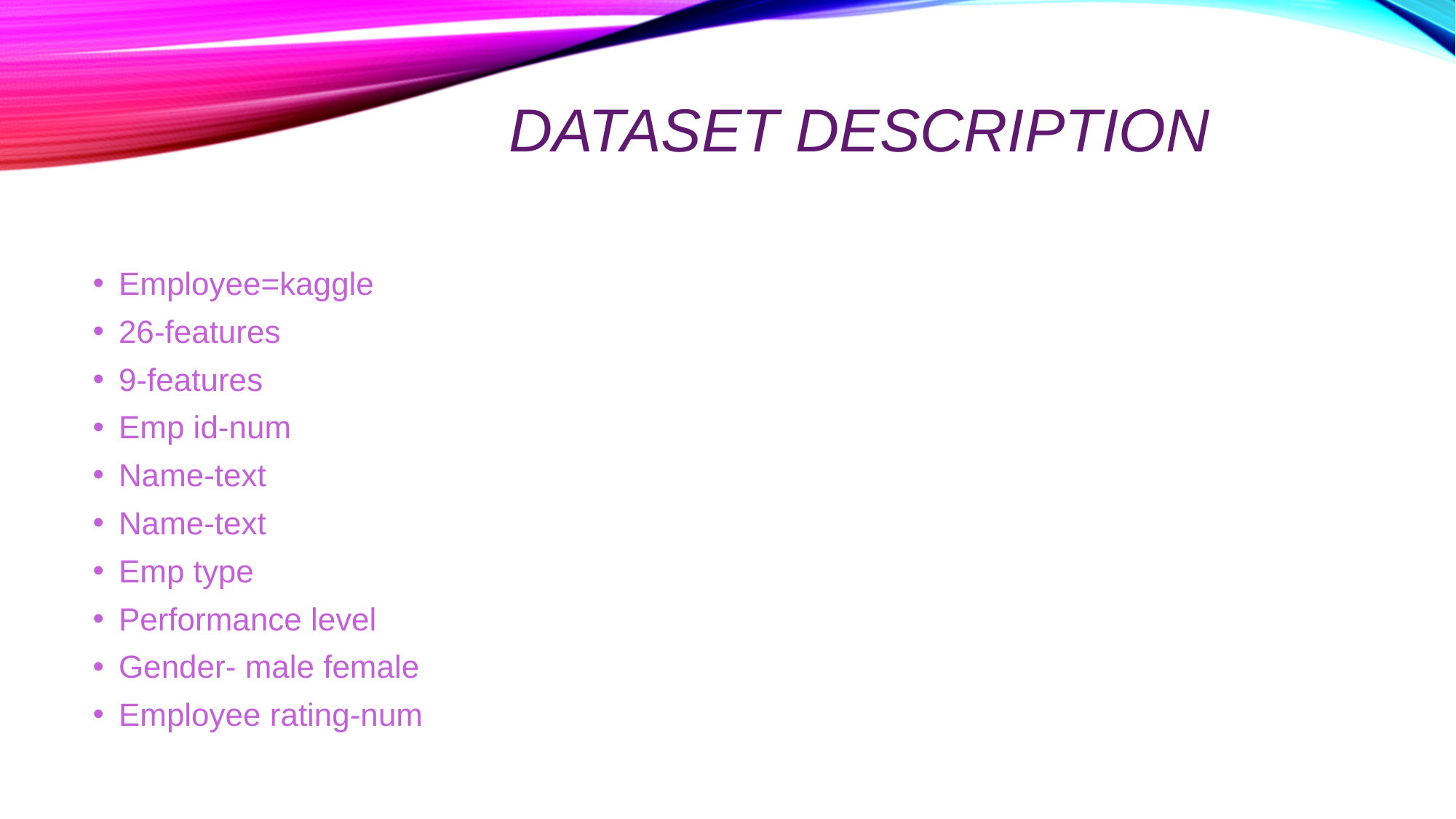

# DATASET DESCRIPTION
Employee=kaggle
26-features
9-features
Emp id-num
Name-text
Name-text
Emp type
Performance level
Gender- male female
Employee rating-num